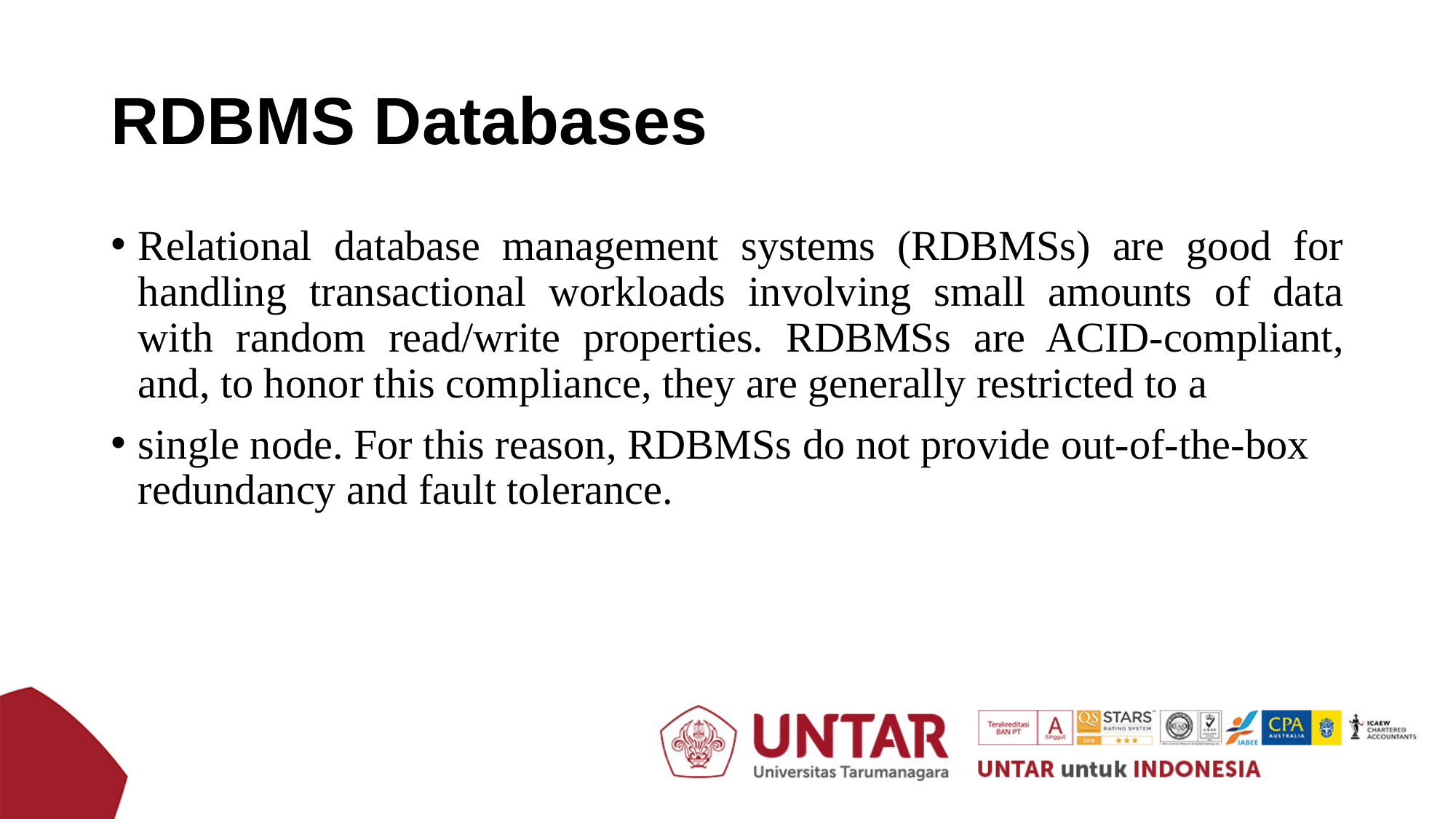

# RDBMS Databases
Relational database management systems (RDBMSs) are good for handling transactional workloads involving small amounts of data with random read/write properties. RDBMSs are ACID-compliant, and, to honor this compliance, they are generally restricted to a
single node. For this reason, RDBMSs do not provide out-of-the-box redundancy and fault tolerance.